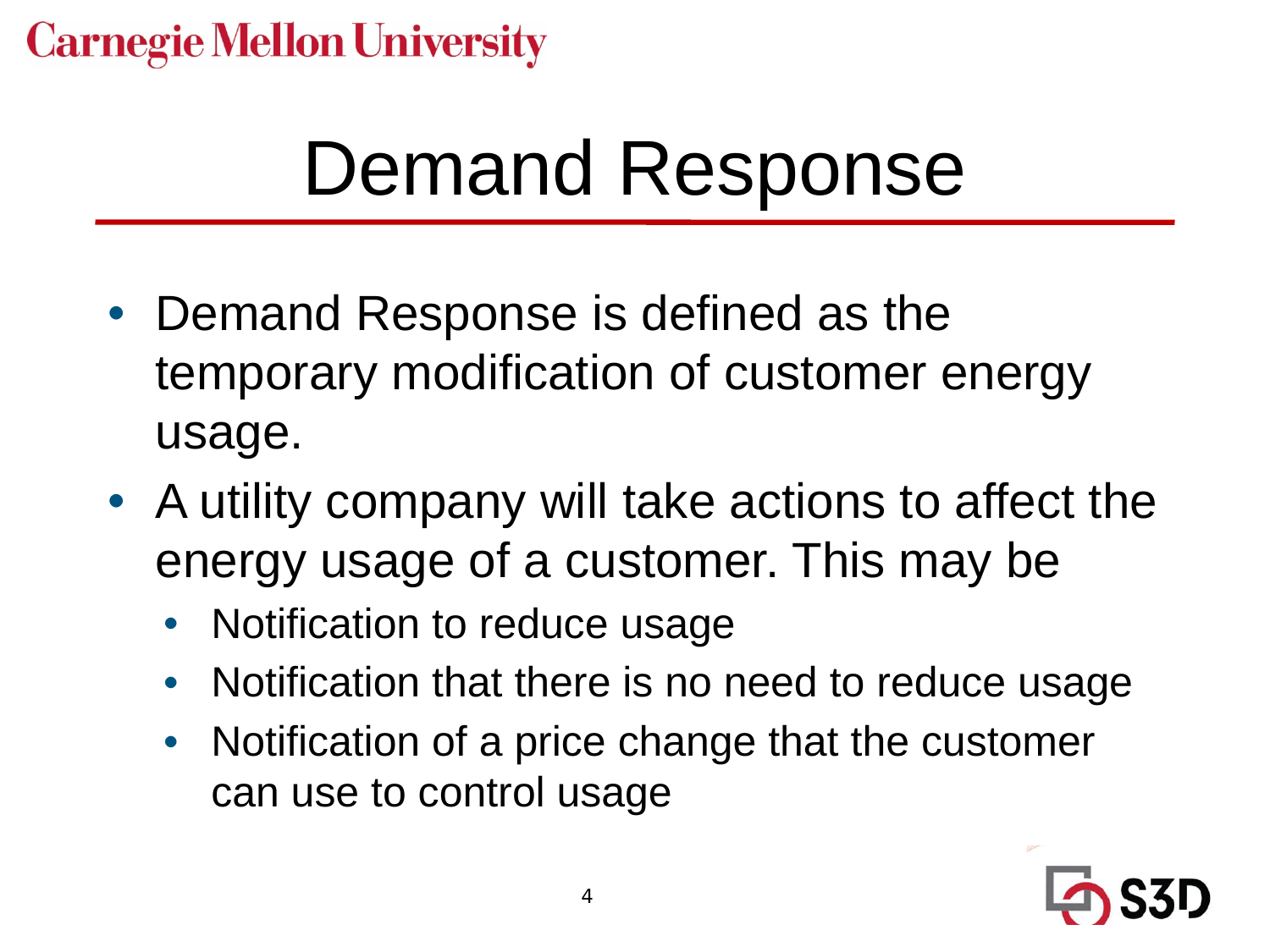

# Demand Response
Demand Response is defined as the temporary modification of customer energy usage.
A utility company will take actions to affect the energy usage of a customer. This may be
Notification to reduce usage
Notification that there is no need to reduce usage
Notification of a price change that the customer can use to control usage